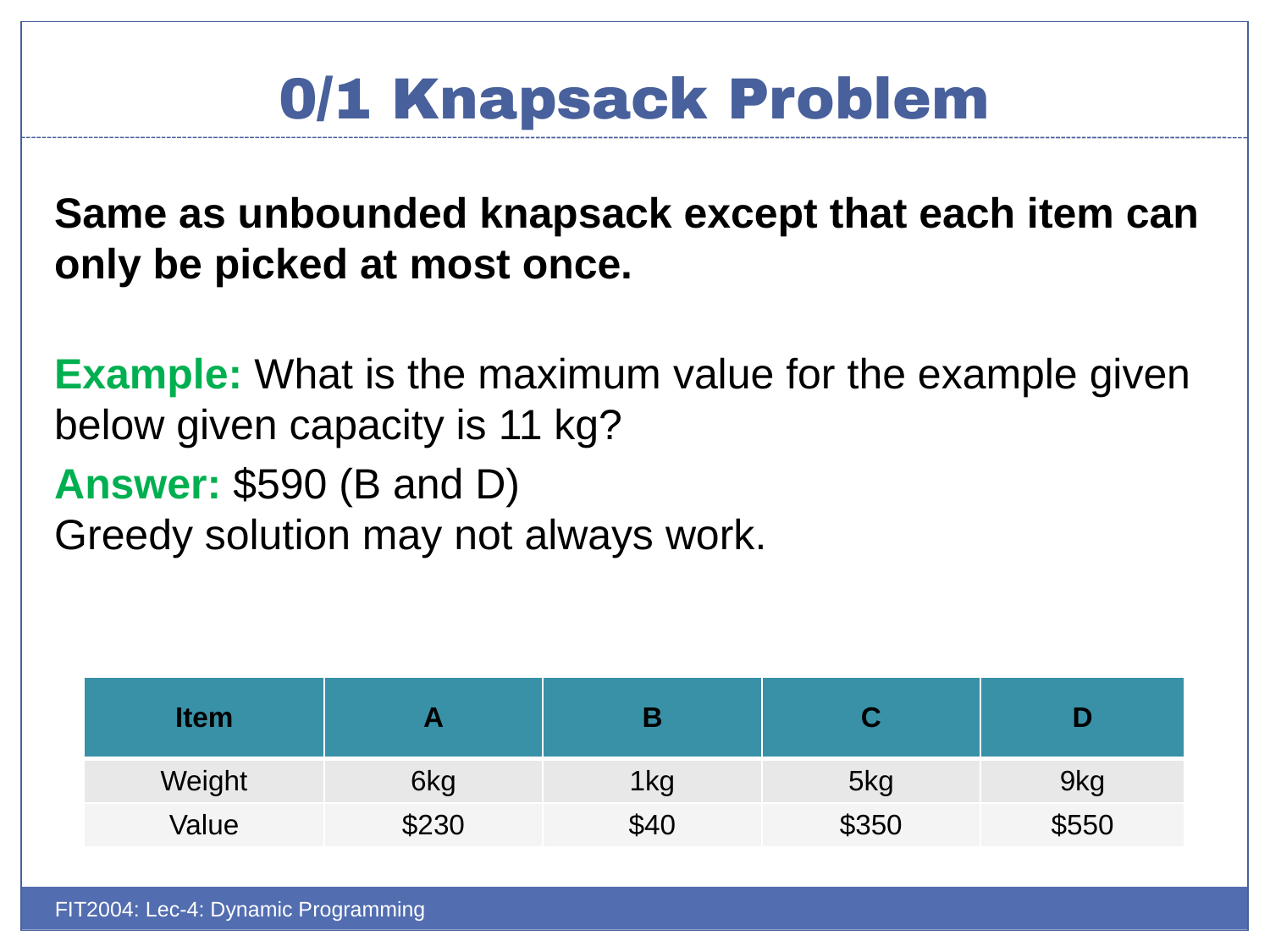

# 0/1 Knapsack Problem
Same as unbounded knapsack except that each item can only be picked at most once.
Example: What is the maximum value for the example given below given capacity is 11 kg?
Answer: $590 (B and D)
Greedy solution may not always work.
| Item | A | B | C | D |
| --- | --- | --- | --- | --- |
| Weight | 6kg | 1kg | 5kg | 9kg |
| Value | $230 | $40 | $350 | $550 |
FIT2004: Lec-4: Dynamic Programming